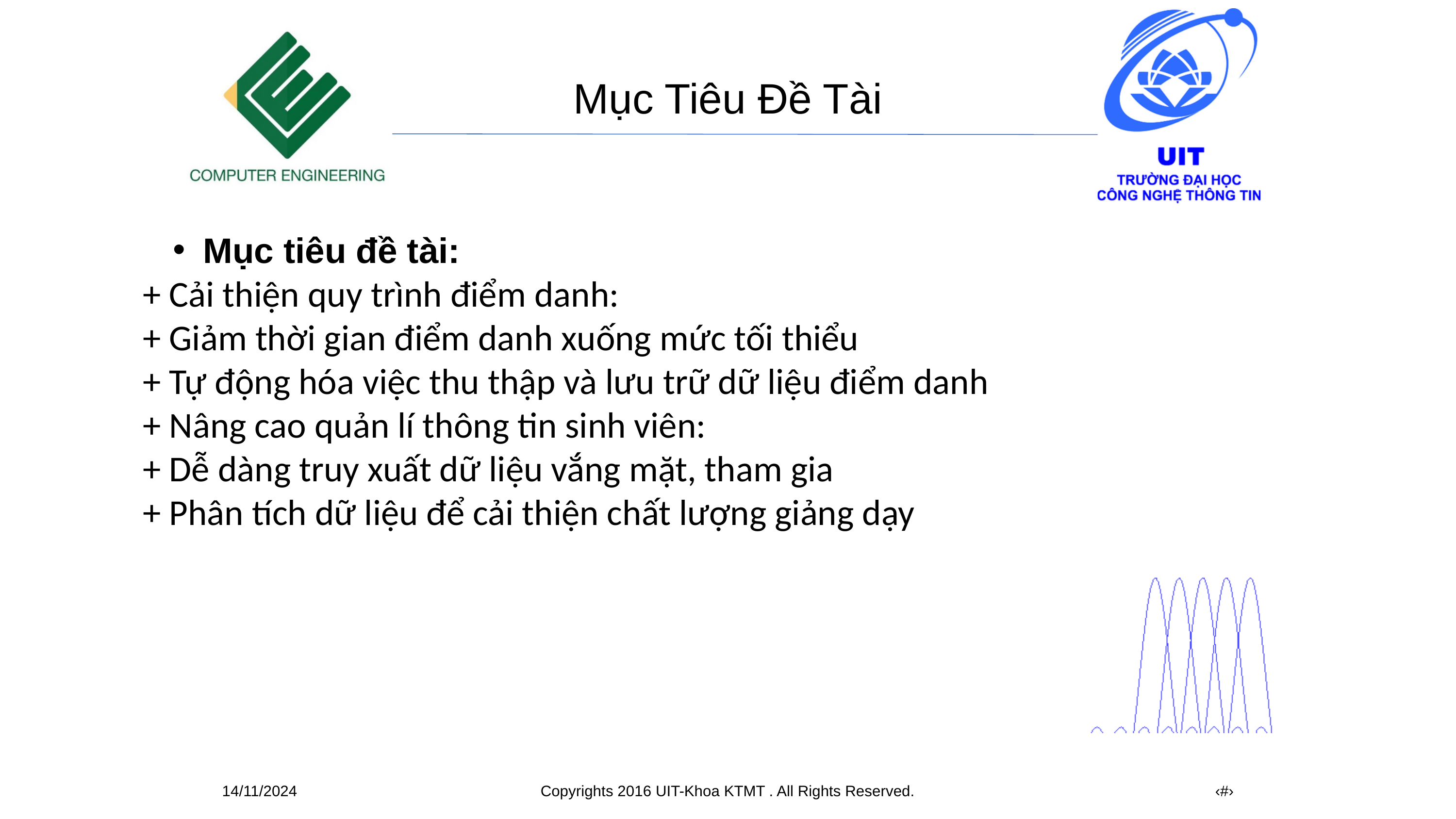

Mục Tiêu Đề Tài

Mục tiêu đề tài:
+ Cải thiện quy trình điểm danh:
+ Giảm thời gian điểm danh xuống mức tối thiểu
+ Tự động hóa việc thu thập và lưu trữ dữ liệu điểm danh
+ Nâng cao quản lí thông tin sinh viên:
+ Dễ dàng truy xuất dữ liệu vắng mặt, tham gia
+ Phân tích dữ liệu để cải thiện chất lượng giảng dạy

14/11/2024

Copyrights 2016 UIT-Khoa KTMT . All Rights Reserved.
‹#›